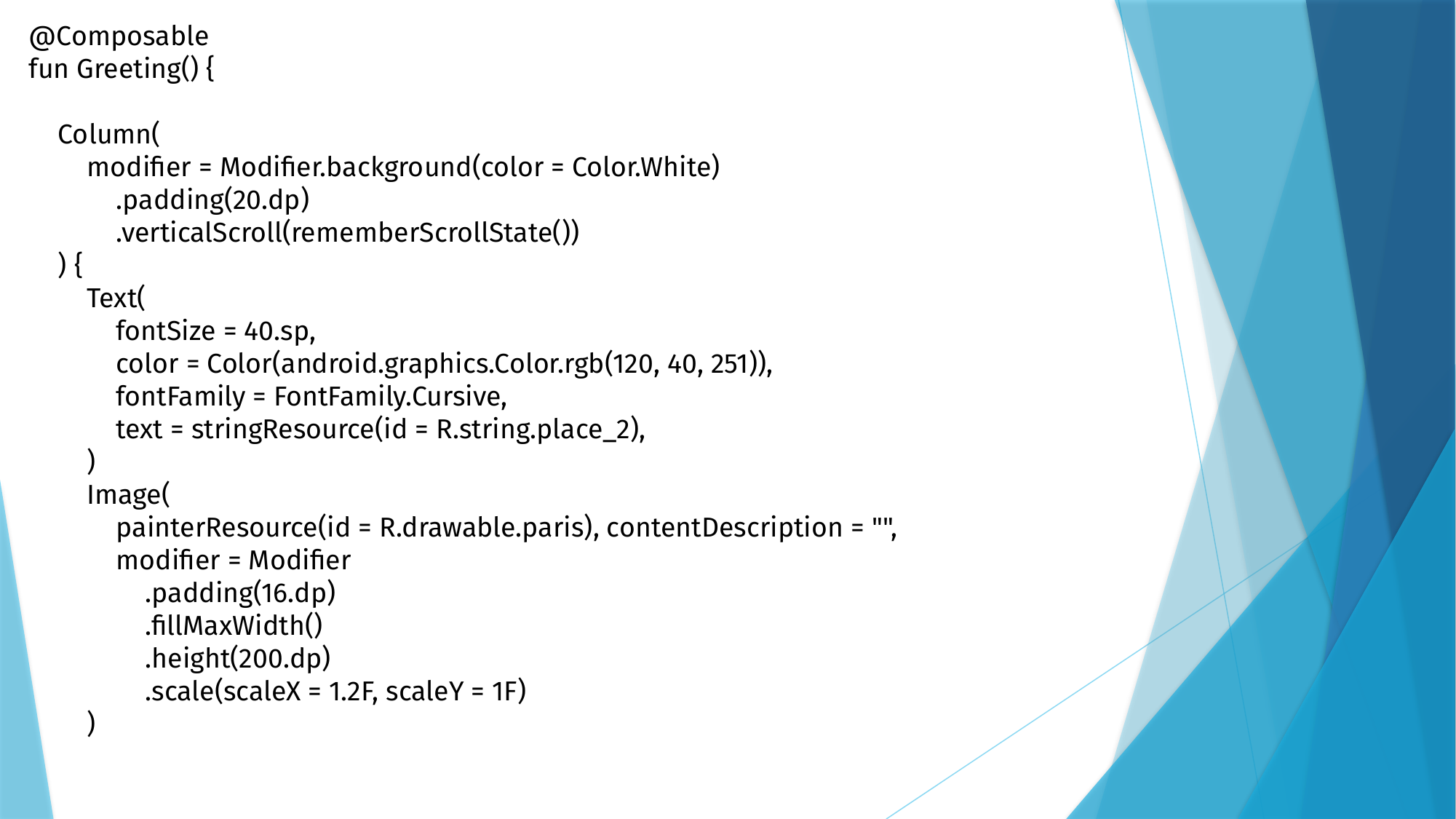

@Composable
fun Greeting() {

    Column(
        modifier = Modifier.background(color = Color.White)
            .padding(20.dp)
            .verticalScroll(rememberScrollState())
    ) {
        Text(
            fontSize = 40.sp,
            color = Color(android.graphics.Color.rgb(120, 40, 251)),
            fontFamily = FontFamily.Cursive,
            text = stringResource(id = R.string.place_2),
        )
        Image(
            painterResource(id = R.drawable.paris), contentDescription = "",
            modifier = Modifier
                .padding(16.dp)
                .fillMaxWidth()
                .height(200.dp)
                .scale(scaleX = 1.2F, scaleY = 1F)
        )